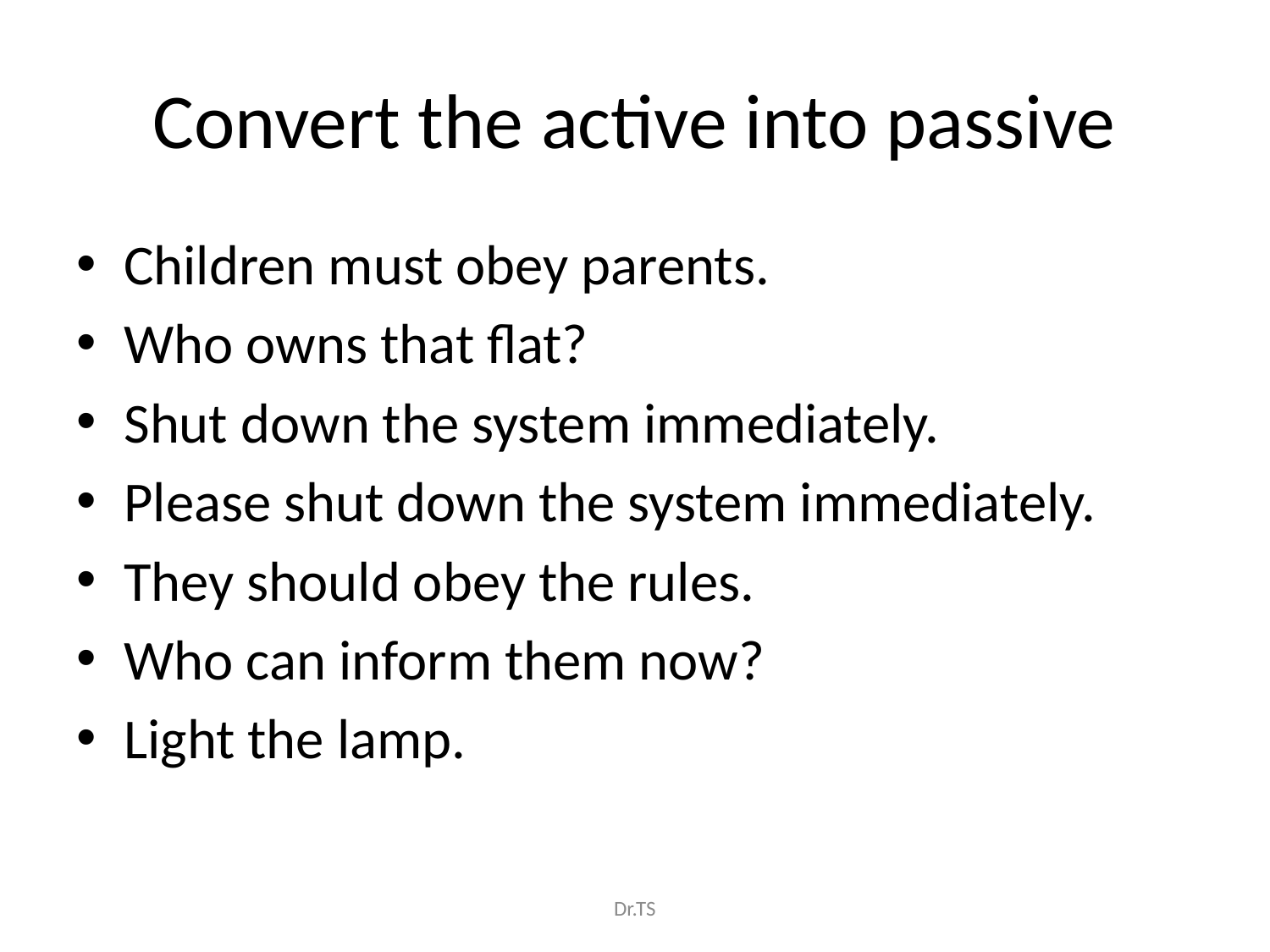

# Convert the active into passive
Children must obey parents.
Who owns that flat?
Shut down the system immediately.
Please shut down the system immediately.
They should obey the rules.
Who can inform them now?
Light the lamp.

Dr.TS